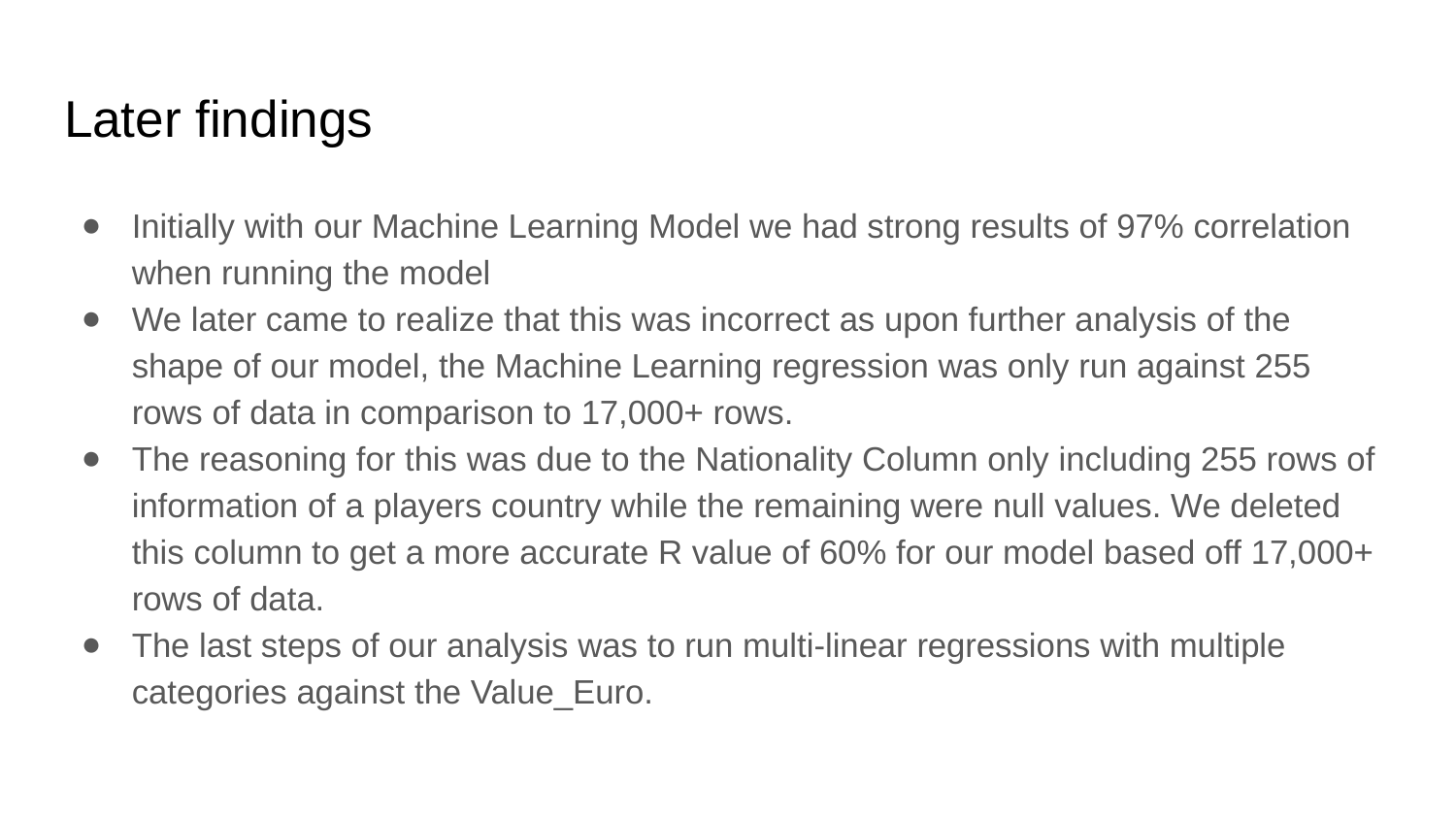

# Later findings
Initially with our Machine Learning Model we had strong results of 97% correlation when running the model
We later came to realize that this was incorrect as upon further analysis of the shape of our model, the Machine Learning regression was only run against 255 rows of data in comparison to 17,000+ rows.
The reasoning for this was due to the Nationality Column only including 255 rows of information of a players country while the remaining were null values. We deleted this column to get a more accurate R value of 60% for our model based off 17,000+ rows of data.
The last steps of our analysis was to run multi-linear regressions with multiple categories against the Value_Euro.